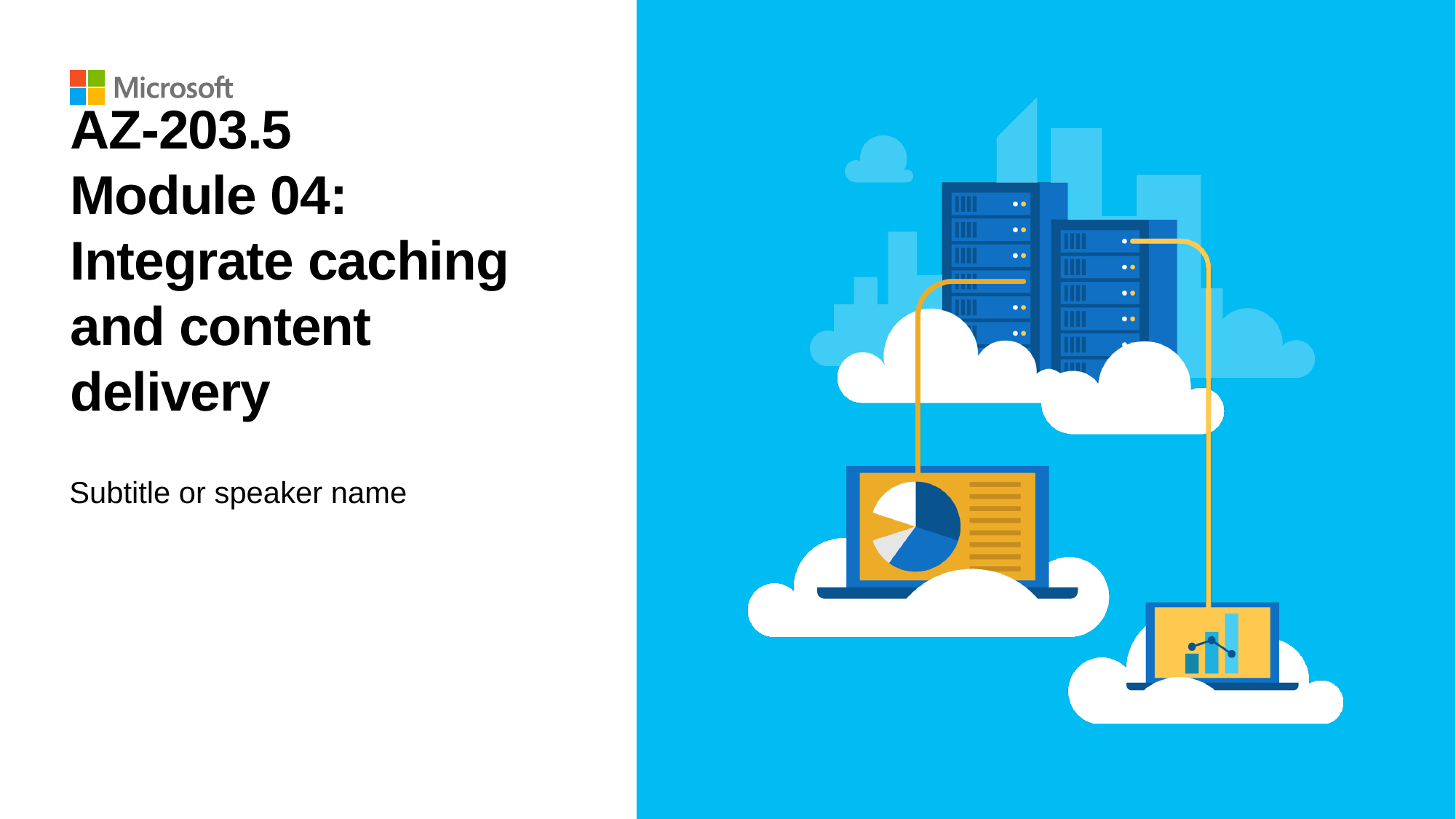

# AZ-203.5 Module 04: Integrate caching and content delivery
Subtitle or speaker name